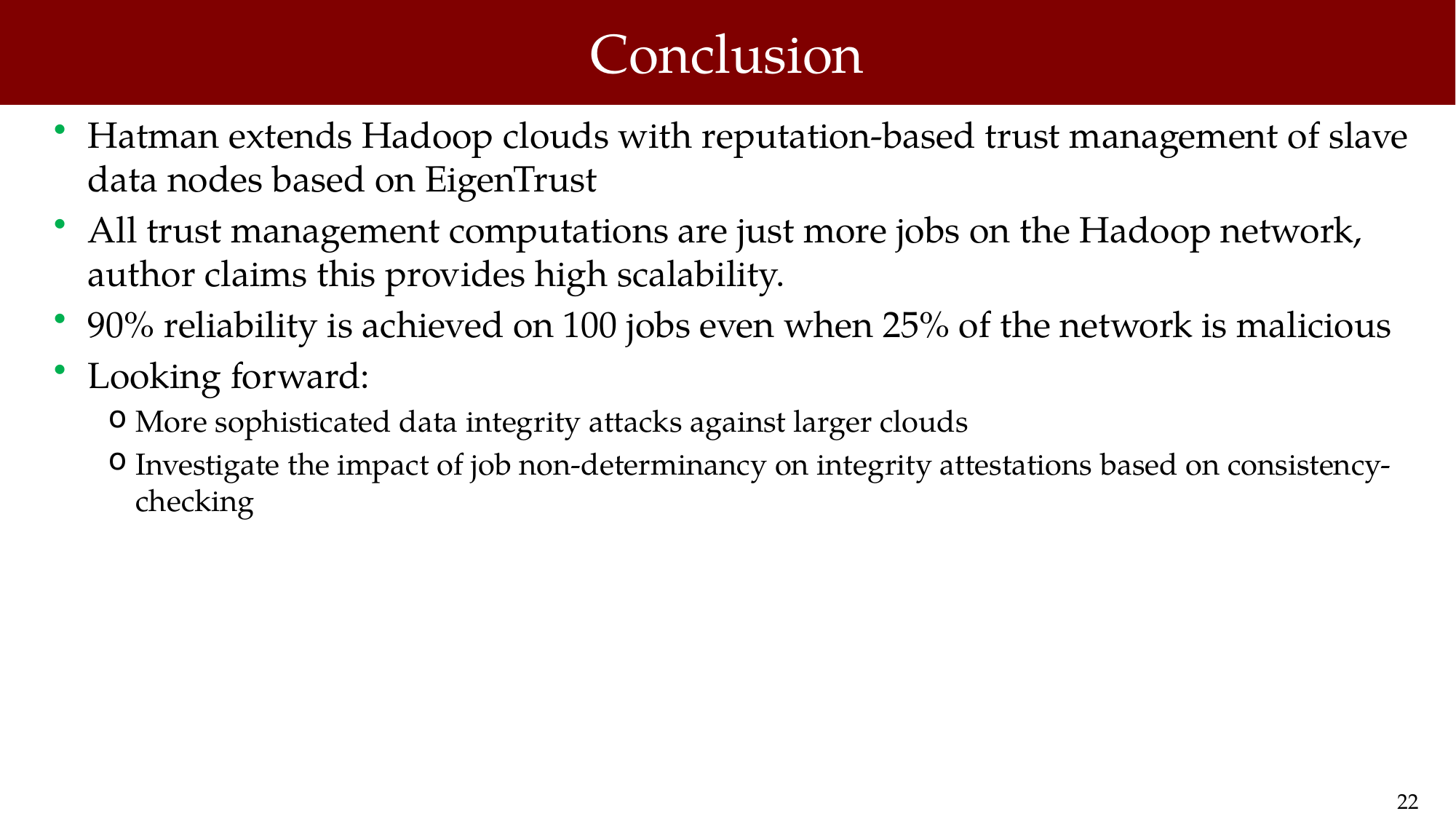

# Conclusion
Hatman extends Hadoop clouds with reputation-based trust management of slave data nodes based on EigenTrust
All trust management computations are just more jobs on the Hadoop network, author claims this provides high scalability.
90% reliability is achieved on 100 jobs even when 25% of the network is malicious
Looking forward:
More sophisticated data integrity attacks against larger clouds
Investigate the impact of job non-determinancy on integrity attestations based on consistency-checking
22